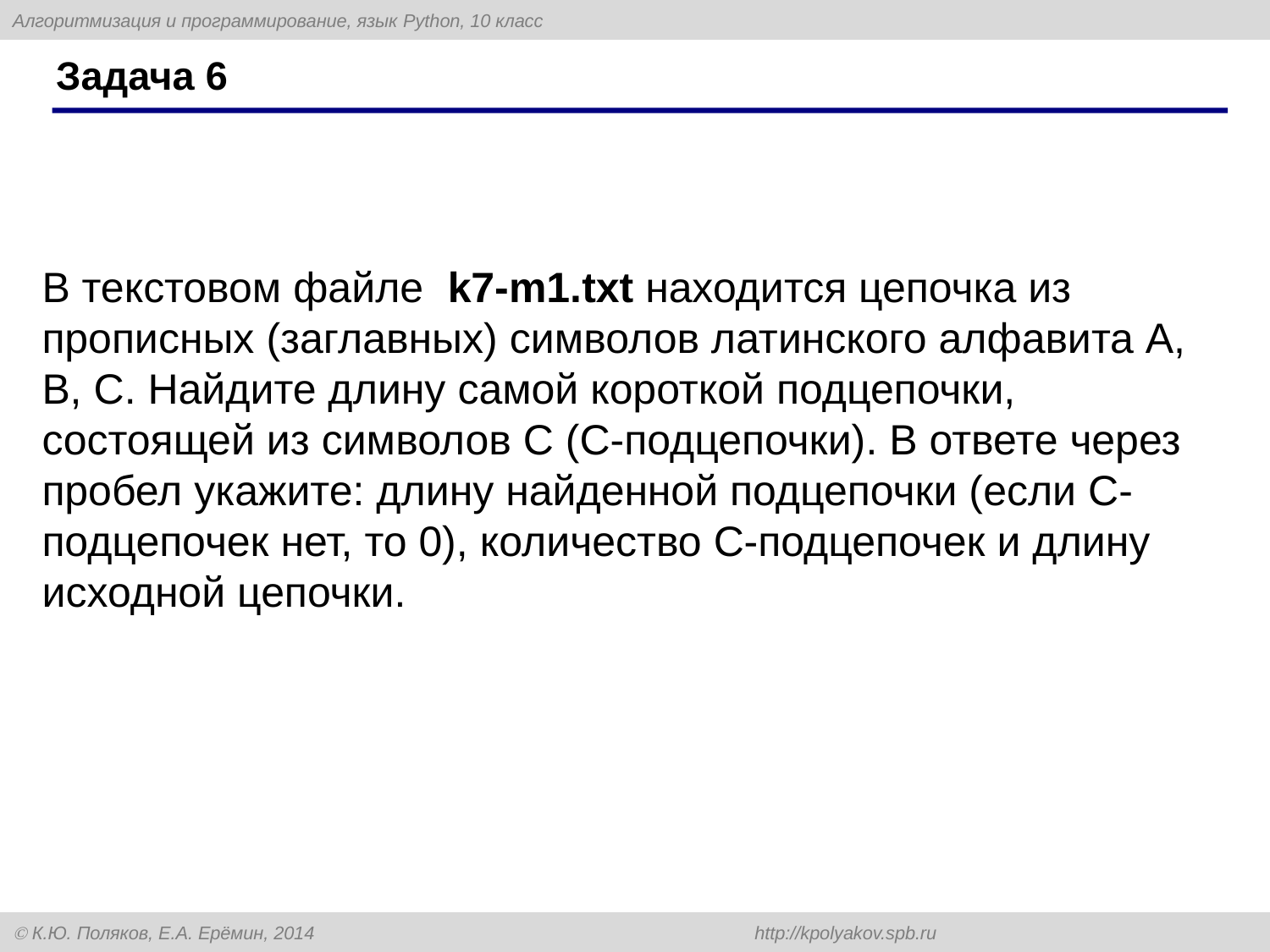

# Задача 6
В текстовом файле  k7-m1.txt находится цепочка из прописных (заглавных) символов латинского алфавита A, B, C. Найдите длину самой короткой подцепочки, состоящей из символов C (C-подцепочки). В ответе через пробел укажите: длину найденной подцепочки (если C-подцепочек нет, то 0), количество C-подцепочек и длину исходной цепочки.